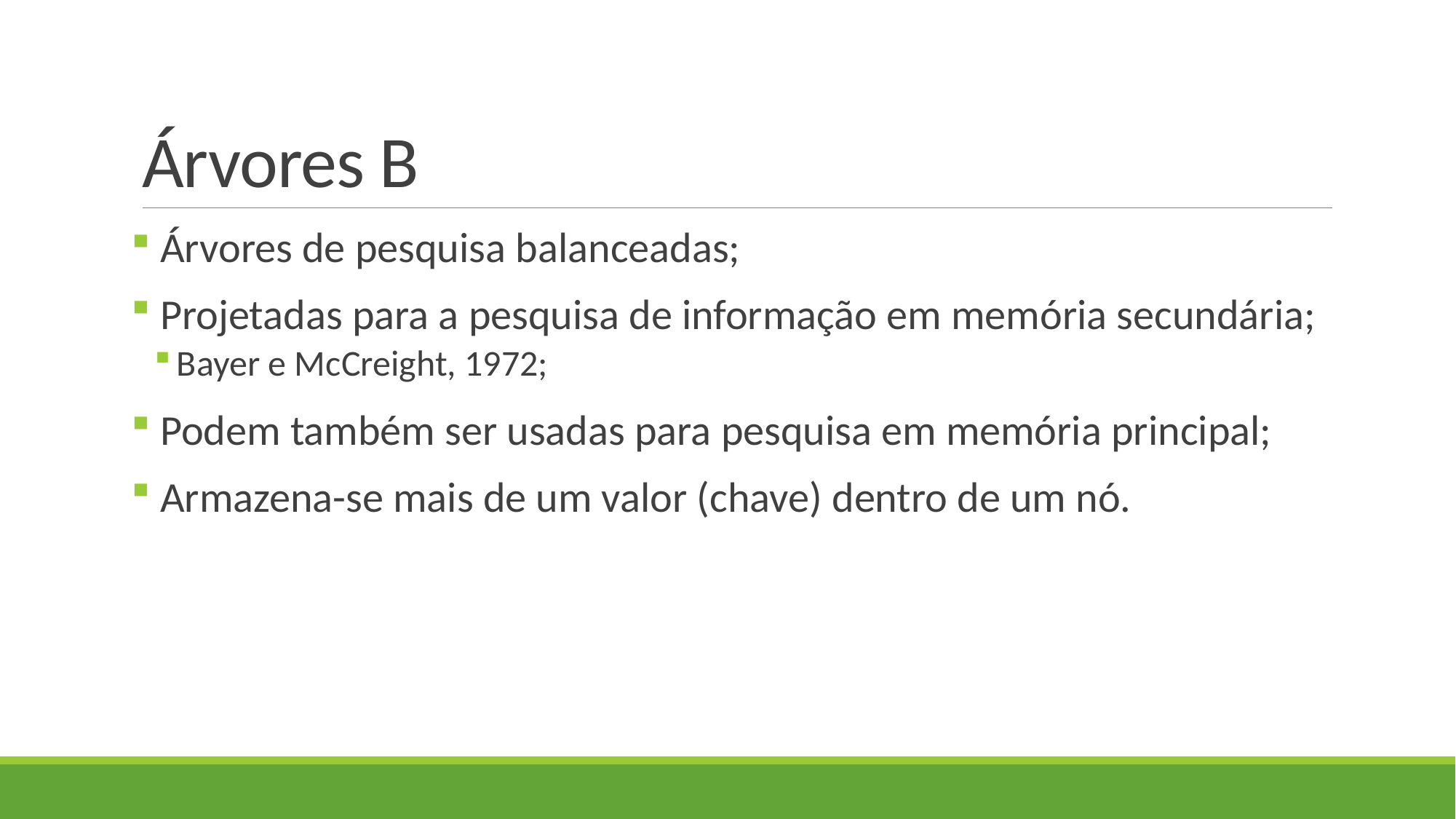

# Árvores B
 Árvores de pesquisa balanceadas;
 Projetadas para a pesquisa de informação em memória secundária;
Bayer e McCreight, 1972;
 Podem também ser usadas para pesquisa em memória principal;
 Armazena-se mais de um valor (chave) dentro de um nó.